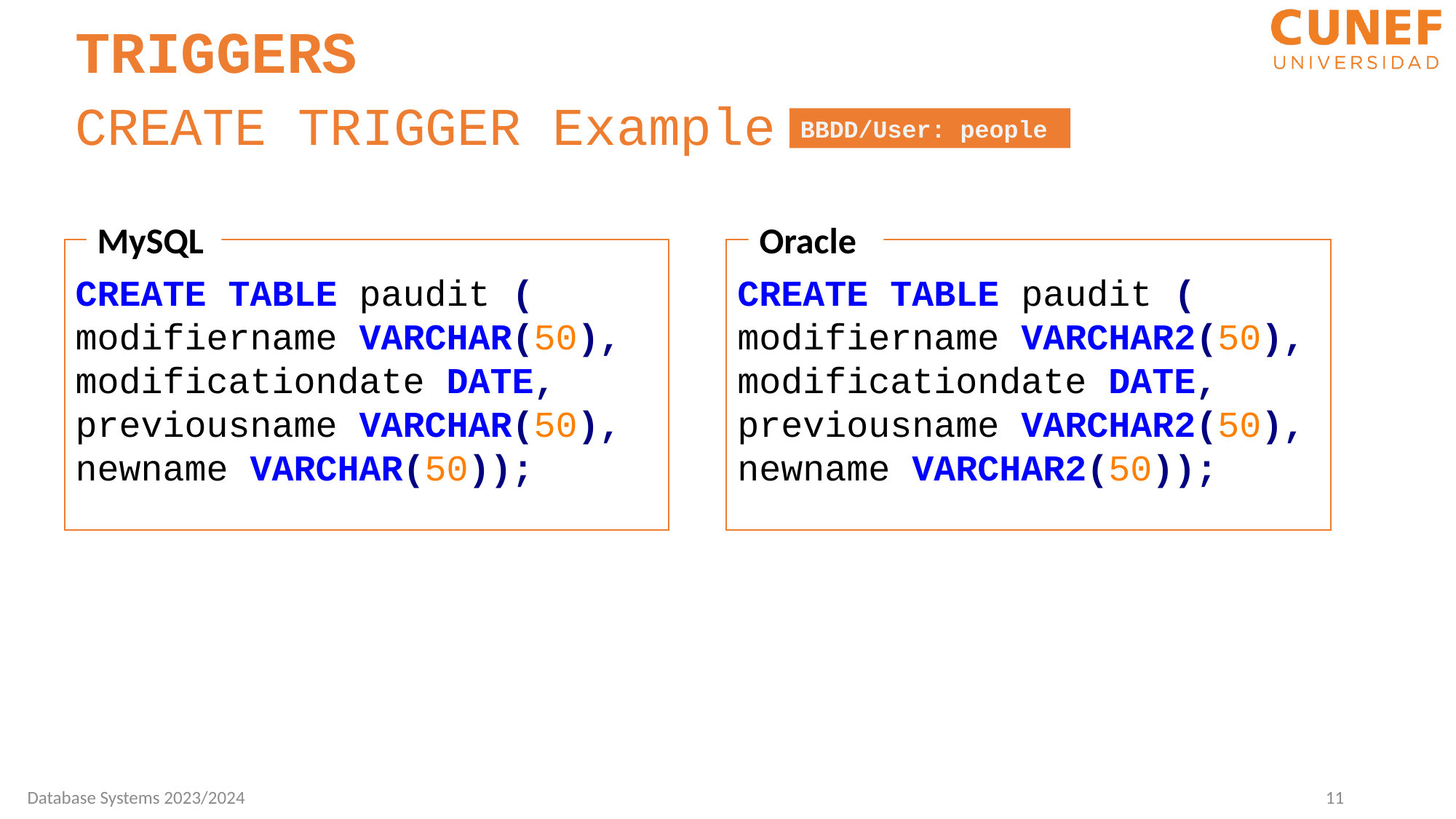

TRIGGERS
CREATE TRIGGER Example
BBDD/User: people
MySQL
Oracle
CREATE TABLE paudit (
modifiername VARCHAR(50),
modificationdate DATE,
previousname VARCHAR(50),
newname VARCHAR(50));
CREATE TABLE paudit (
modifiername VARCHAR2(50),
modificationdate DATE,
previousname VARCHAR2(50),
newname VARCHAR2(50));
11
Database Systems 2023/2024